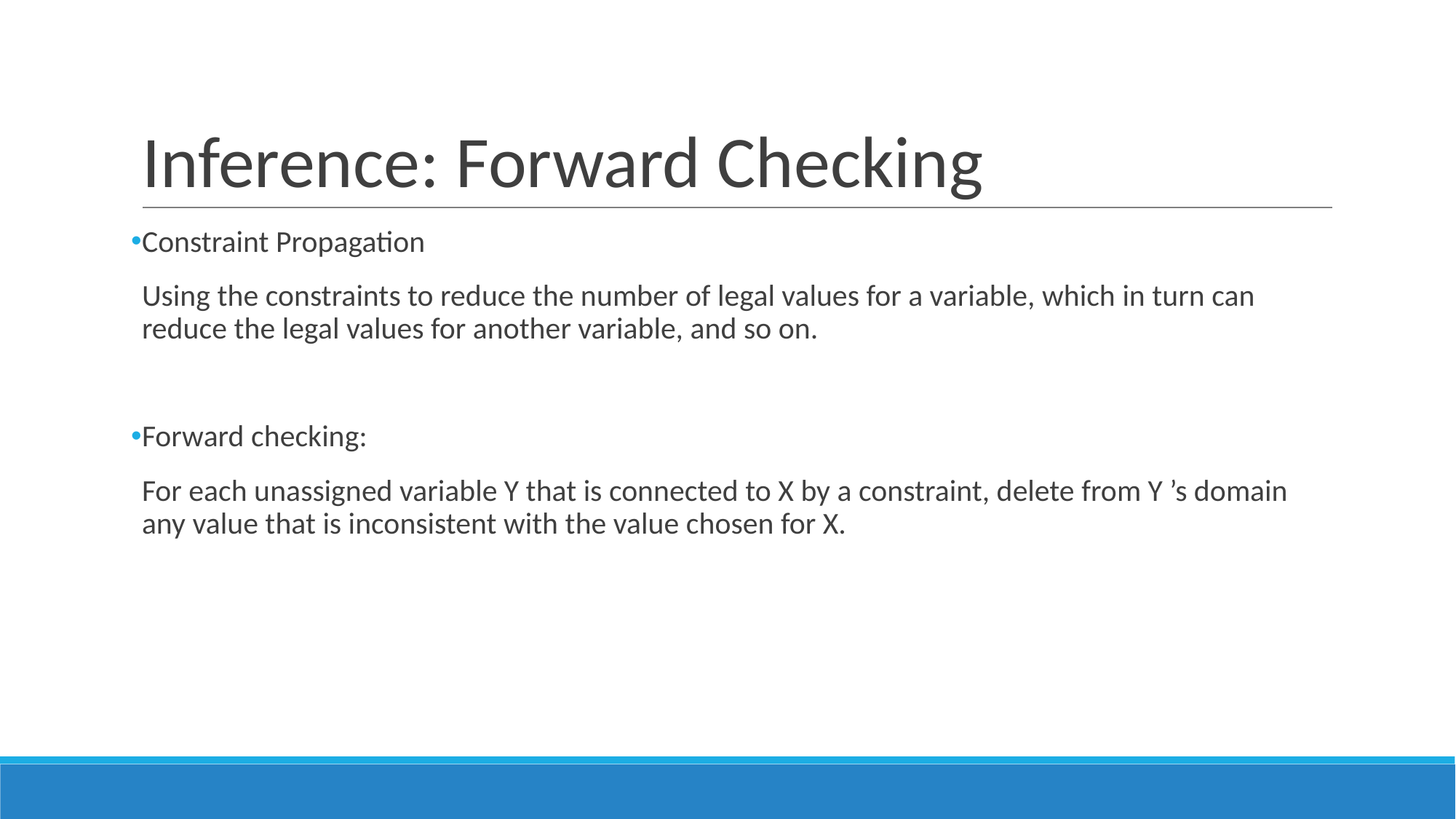

# Inference: Forward Checking
Constraint Propagation
Using the constraints to reduce the number of legal values for a variable, which in turn can reduce the legal values for another variable, and so on.

Forward checking:
For each unassigned variable Y that is connected to X by a constraint, delete from Y ’s domain any value that is inconsistent with the value chosen for X.